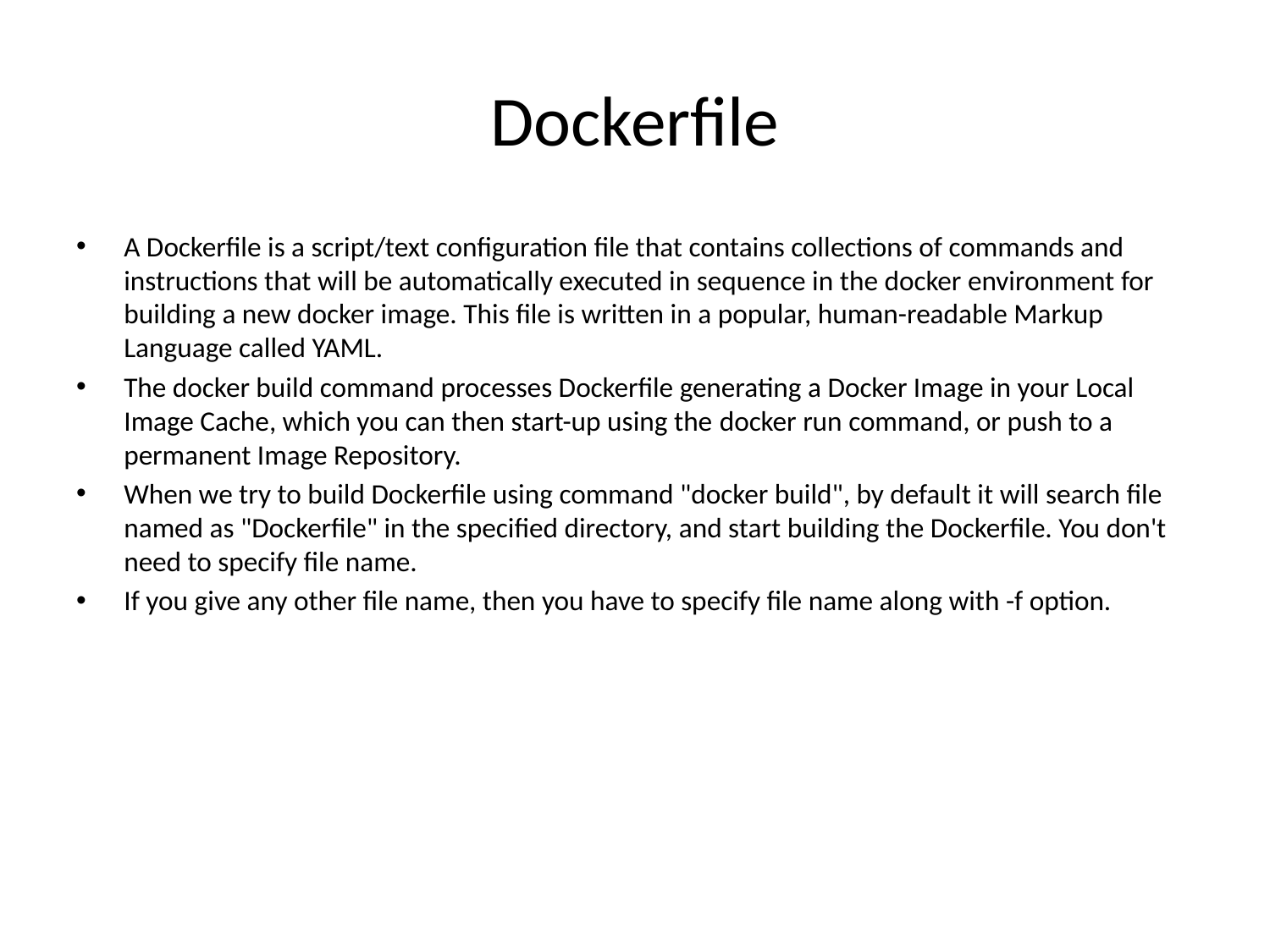

# Dockerfile
A Dockerfile is a script/text configuration file that contains collections of commands and instructions that will be automatically executed in sequence in the docker environment for building a new docker image. This file is written in a popular, human-readable Markup Language called YAML.
The docker build command processes Dockerfile generating a Docker Image in your Local Image Cache, which you can then start-up using the docker run command, or push to a permanent Image Repository.
When we try to build Dockerfile using command "docker build", by default it will search file named as "Dockerfile" in the specified directory, and start building the Dockerfile. You don't need to specify file name.
If you give any other file name, then you have to specify file name along with -f option.